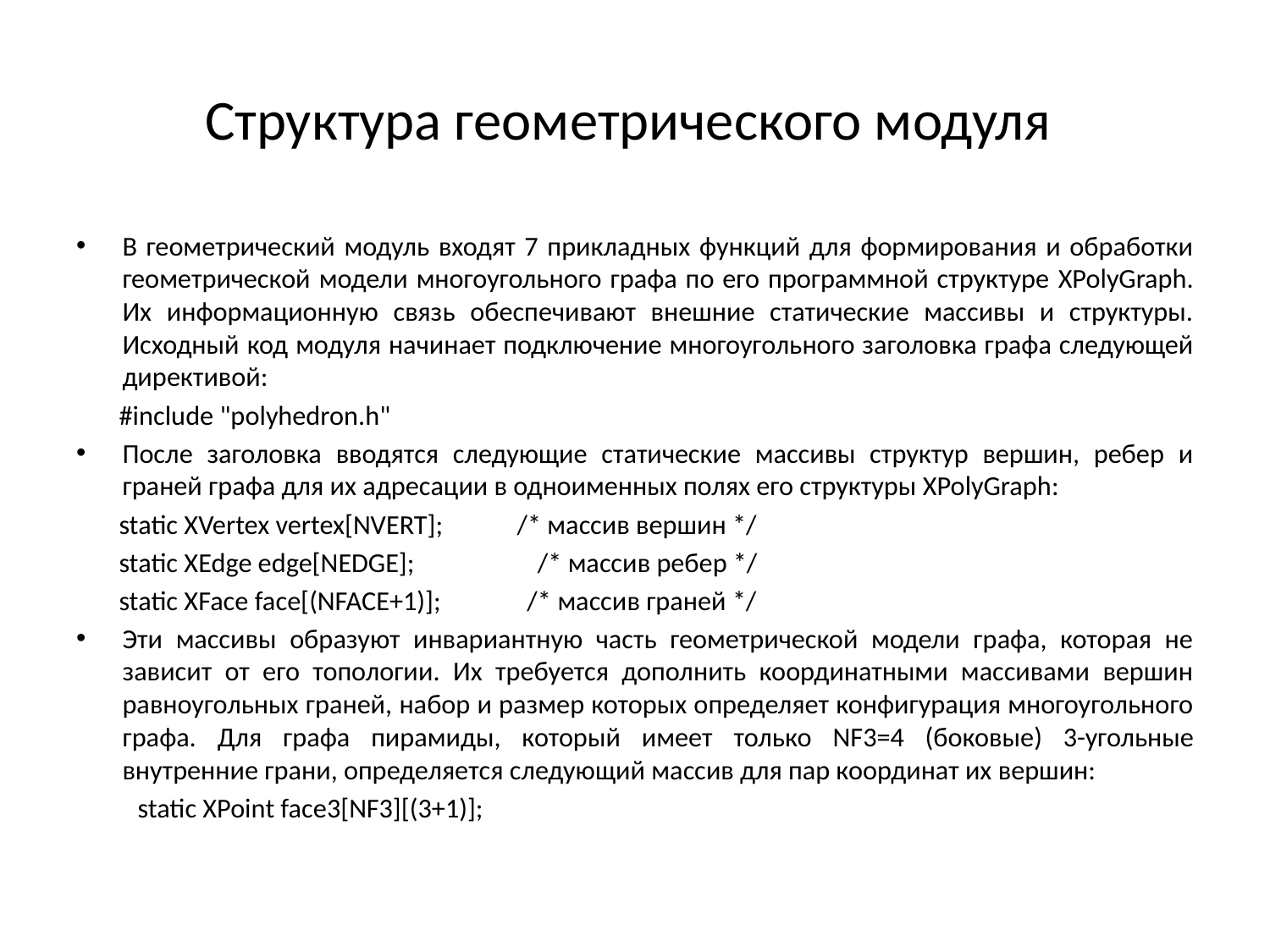

# Структура геометрического модуля
В геометрический модуль входят 7 прикладных функций для формирования и обработки геометрической модели многоугольного графа по его программной структуре XPolyGraph. Их информационную связь обеспечивают внешние статические массивы и структуры. Исходный код модуля начинает подключение многоугольного заголовка графа следующей директивой:
       #include "polyhedron.h"
После заголовка вводятся следующие статические массивы структур вершин, ребер и граней графа для их адресации в одноименных полях его структуры XPolyGraph:
       static XVertex vertex[NVERT];            /* массив вершин */
       static XEdge edge[NEDGE];                    /* массив ребер */
       static XFace face[(NFACE+1)];              /* массив граней */
Эти массивы образуют инвариантную часть геометрической модели графа, которая не зависит от его топологии. Их требуется дополнить координатными массивами вершин равноугольных граней, набор и размер которых определяет конфигурация многоугольного графа. Для графа пирамиды, который имеет только NF3=4 (боковые) 3-угольные внутренние грани, определяется следующий массив для пар координат их вершин:
          static XPoint face3[NF3][(3+1)];